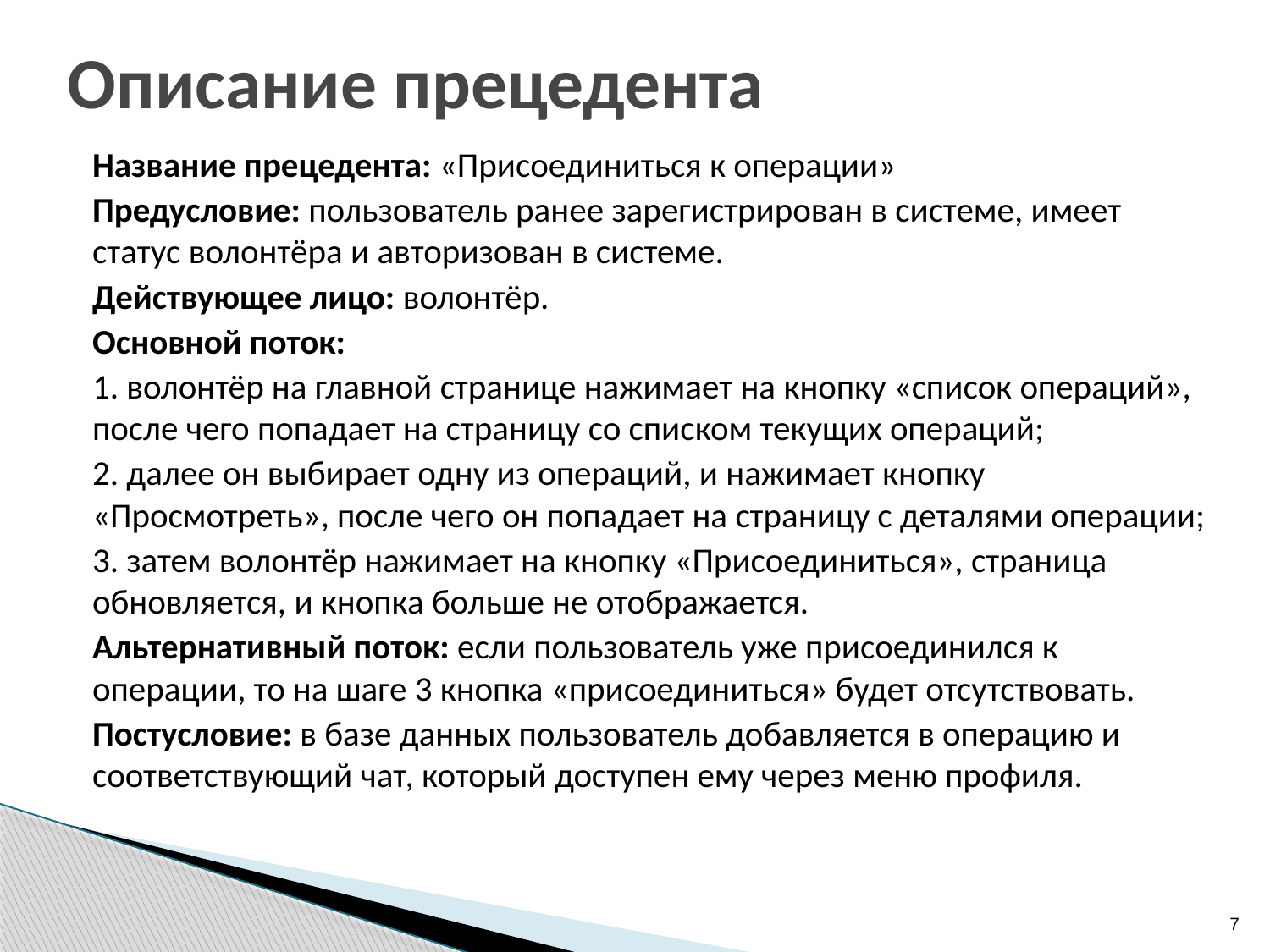

# Описание прецедента
Название прецедента: «Присоединиться к операции»
Предусловие: пользователь ранее зарегистрирован в системе, имеет статус волонтёра и авторизован в системе.
Действующее лицо: волонтёр.
Основной поток:
1. волонтёр на главной странице нажимает на кнопку «список операций», после чего попадает на страницу со списком текущих операций;
2. далее он выбирает одну из операций, и нажимает кнопку «Просмотреть», после чего он попадает на страницу с деталями операции;
3. затем волонтёр нажимает на кнопку «Присоединиться», страница обновляется, и кнопка больше не отображается.
Альтернативный поток: если пользователь уже присоединился к операции, то на шаге 3 кнопка «присоединиться» будет отсутствовать.
Постусловие: в базе данных пользователь добавляется в операцию и соответствующий чат, который доступен ему через меню профиля.

7